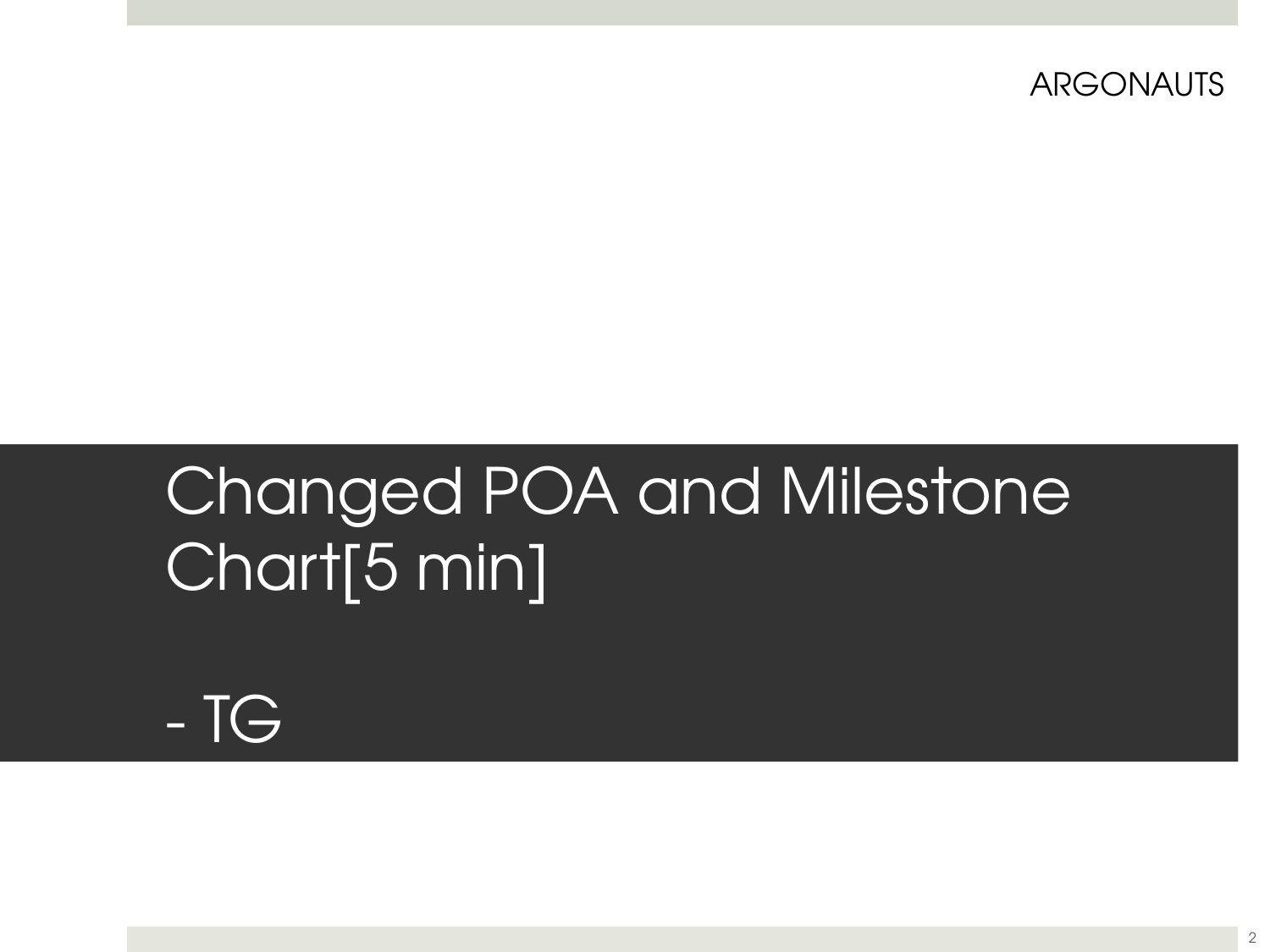

ARGONAUTS
# Changed POA and Milestone Chart[5 min] - TG
2